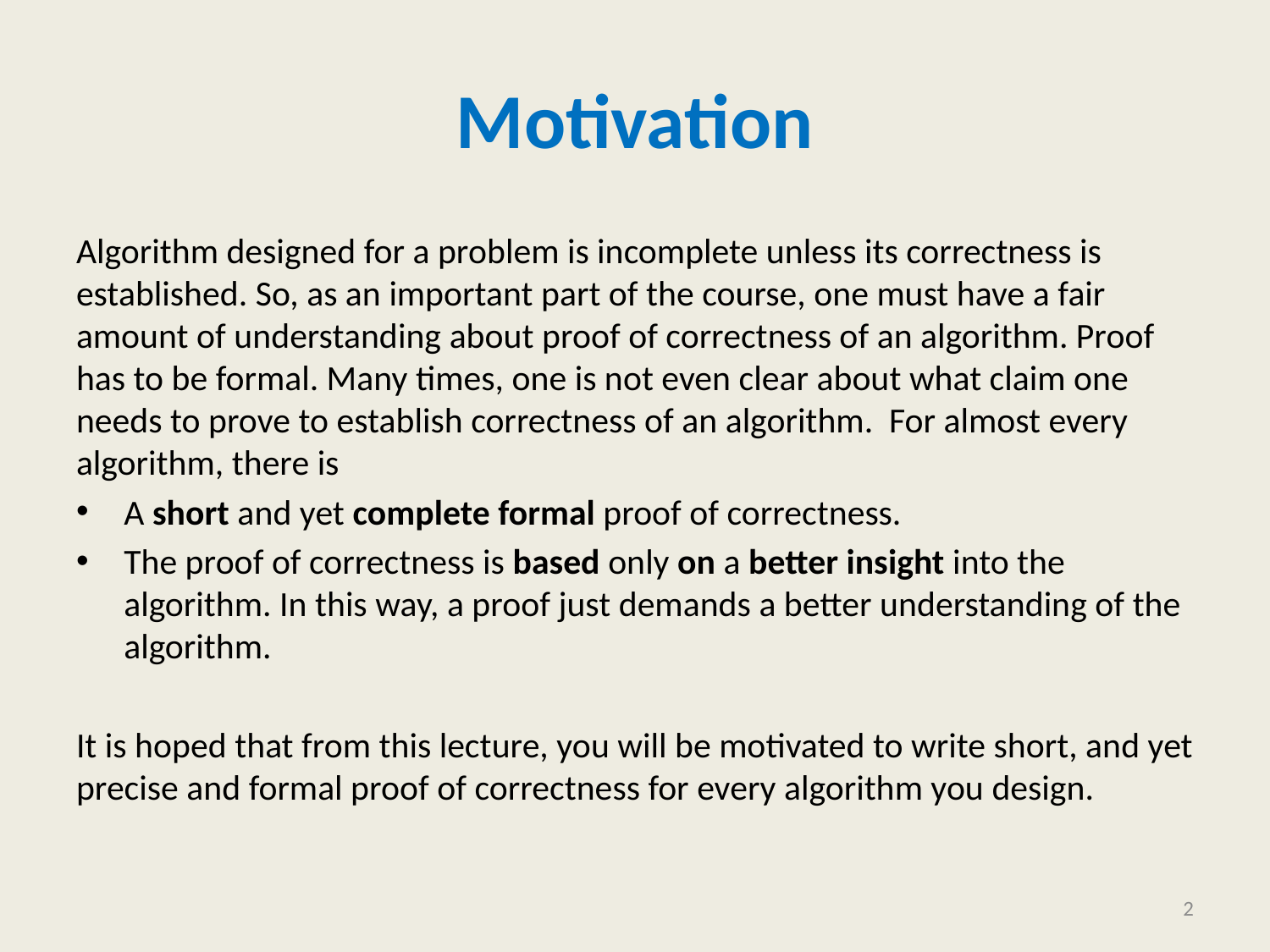

# Motivation
Algorithm designed for a problem is incomplete unless its correctness is established. So, as an important part of the course, one must have a fair amount of understanding about proof of correctness of an algorithm. Proof has to be formal. Many times, one is not even clear about what claim one needs to prove to establish correctness of an algorithm.  For almost every algorithm, there is
A short and yet complete formal proof of correctness.
The proof of correctness is based only on a better insight into the algorithm. In this way, a proof just demands a better understanding of the algorithm.

It is hoped that from this lecture, you will be motivated to write short, and yet precise and formal proof of correctness for every algorithm you design.

2